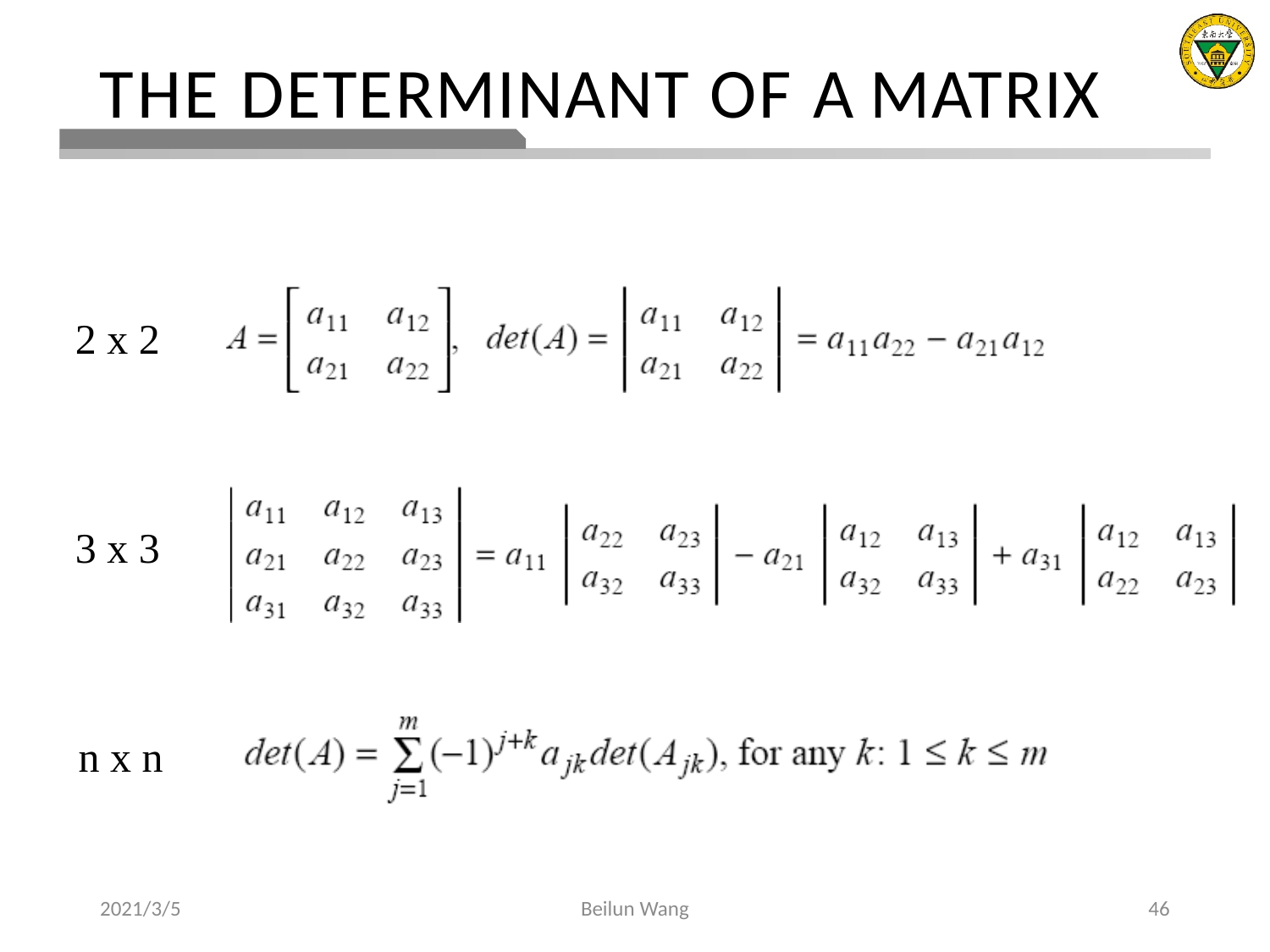

# THE DETERMINANT OF A MATRIX

2 x 2

3 x 3

n x n
2021/3/5
Beilun Wang
46